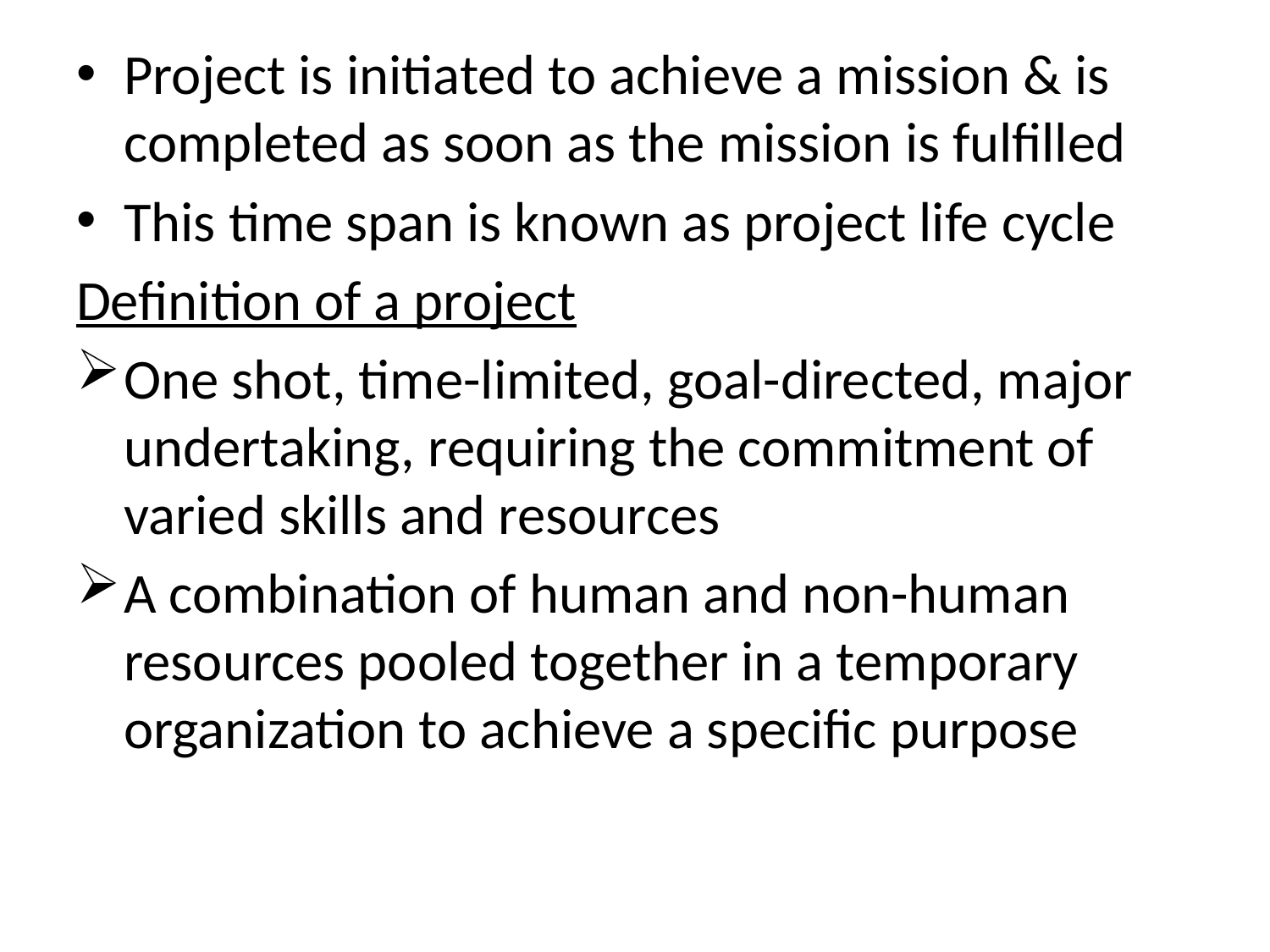

Project is initiated to achieve a mission & is completed as soon as the mission is fulfilled
This time span is known as project life cycle
Definition of a project
One shot, time-limited, goal-directed, major undertaking, requiring the commitment of varied skills and resources
A combination of human and non-human resources pooled together in a temporary organization to achieve a specific purpose